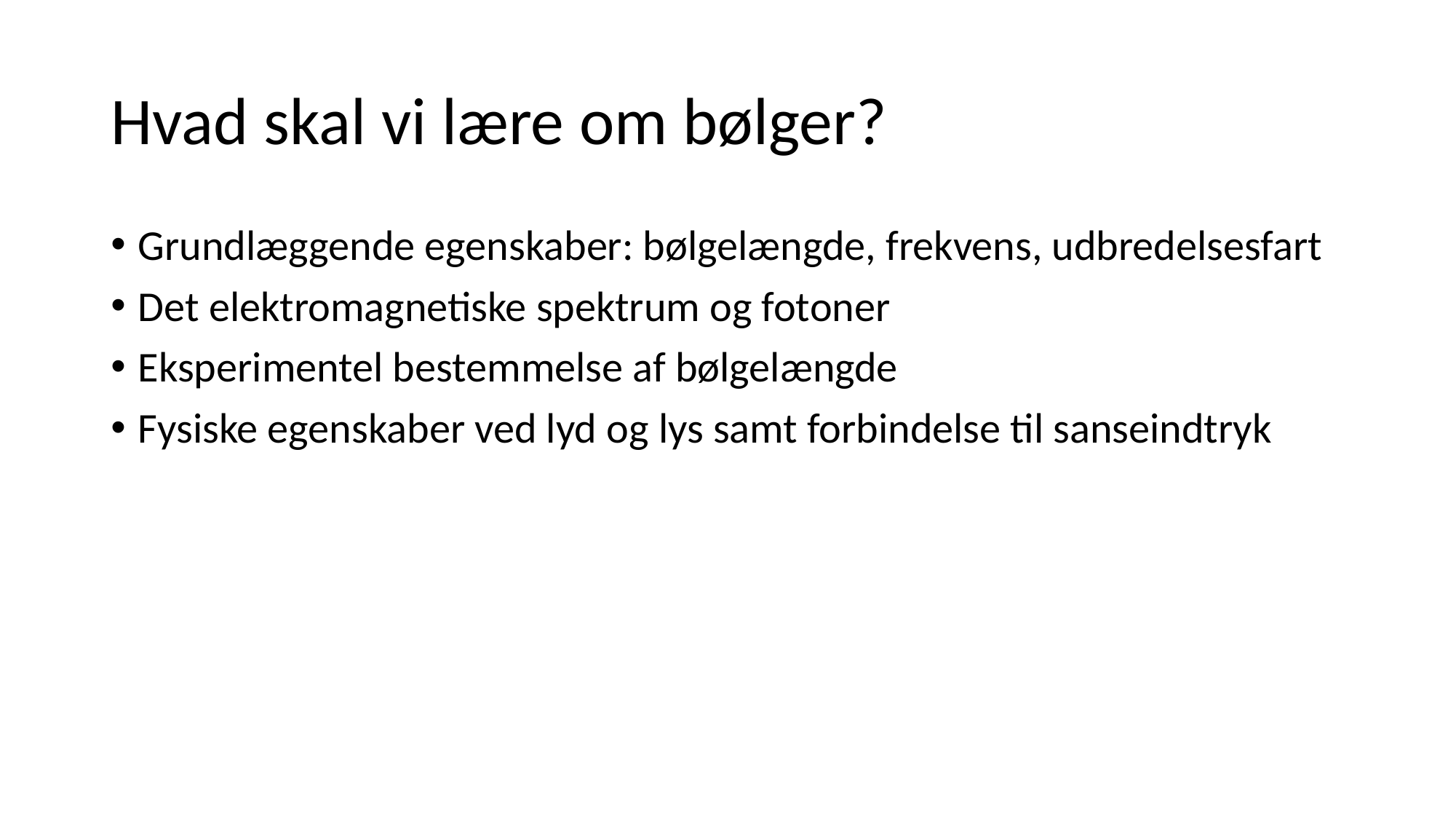

# Hvad skal vi lære om bølger?
Grundlæggende egenskaber: bølgelængde, frekvens, udbredelsesfart
Det elektromagnetiske spektrum og fotoner
Eksperimentel bestemmelse af bølgelængde
Fysiske egenskaber ved lyd og lys samt forbindelse til sanseindtryk